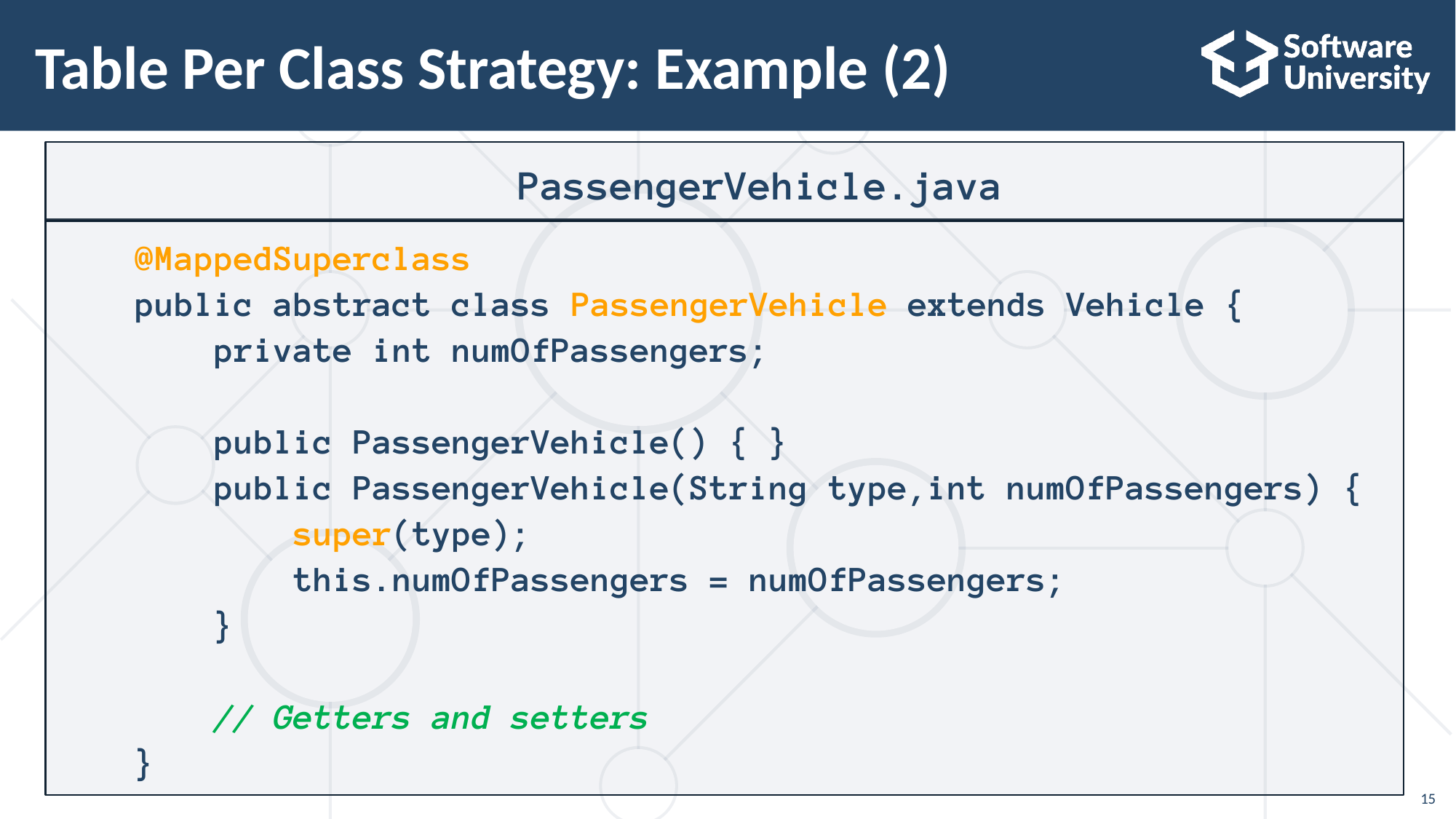

# Table Per Class Strategy: Example (2)
PassengerVehicle.java
@MappedSuperclass
public abstract class PassengerVehicle extends Vehicle {
    private int numOfPassengers;

    public PassengerVehicle() { }
    public PassengerVehicle(String type,int numOfPassengers) {
        super(type);
        this.numOfPassengers = numOfPassengers;
    }

    // Getters and setters
}
15